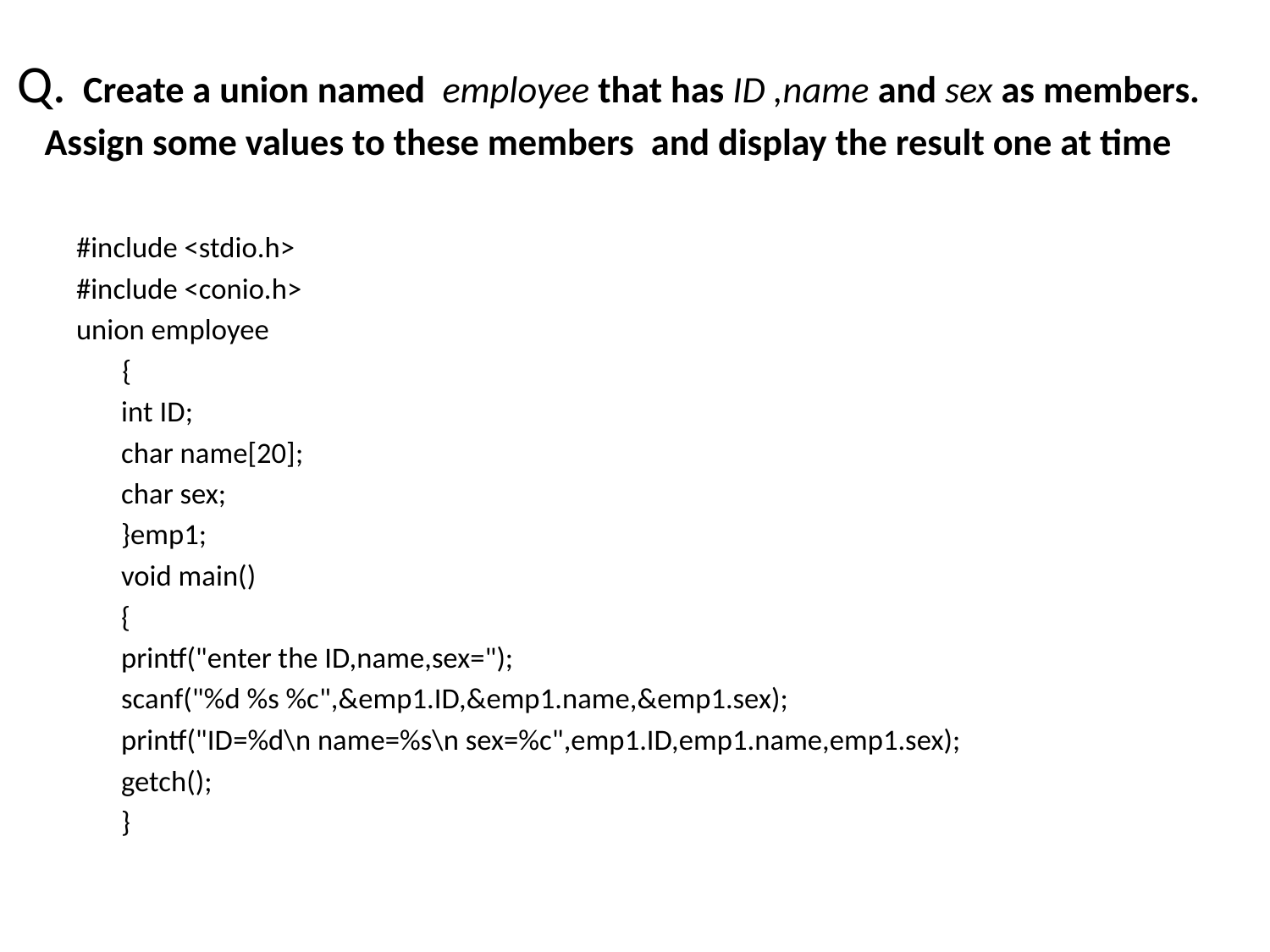

# Q. Create a union named  employee that has ID ,name and sex as members. Assign some values to these members  and display the result one at time
#include <stdio.h>
#include <conio.h>
union employee
       {
	int ID;
	char name[20];
	char sex;
	}emp1;
	void main()
		{
	printf("enter the ID,name,sex=");
	scanf("%d %s %c",&emp1.ID,&emp1.name,&emp1.sex);
	printf("ID=%d\n name=%s\n sex=%c",emp1.ID,emp1.name,emp1.sex);
	getch();
	}